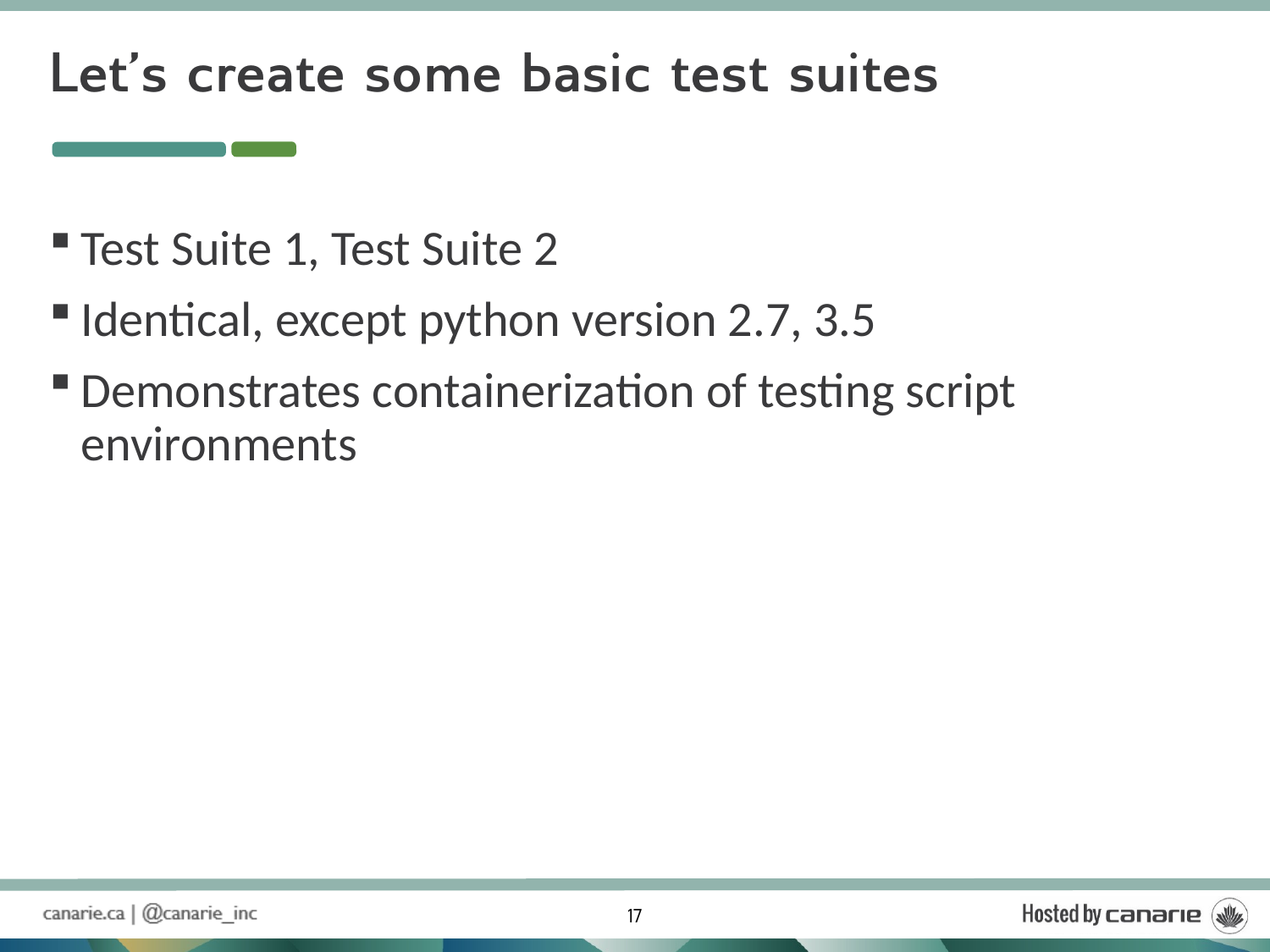

# Let’s create some basic test suites
Test Suite 1, Test Suite 2
Identical, except python version 2.7, 3.5
Demonstrates containerization of testing script environments